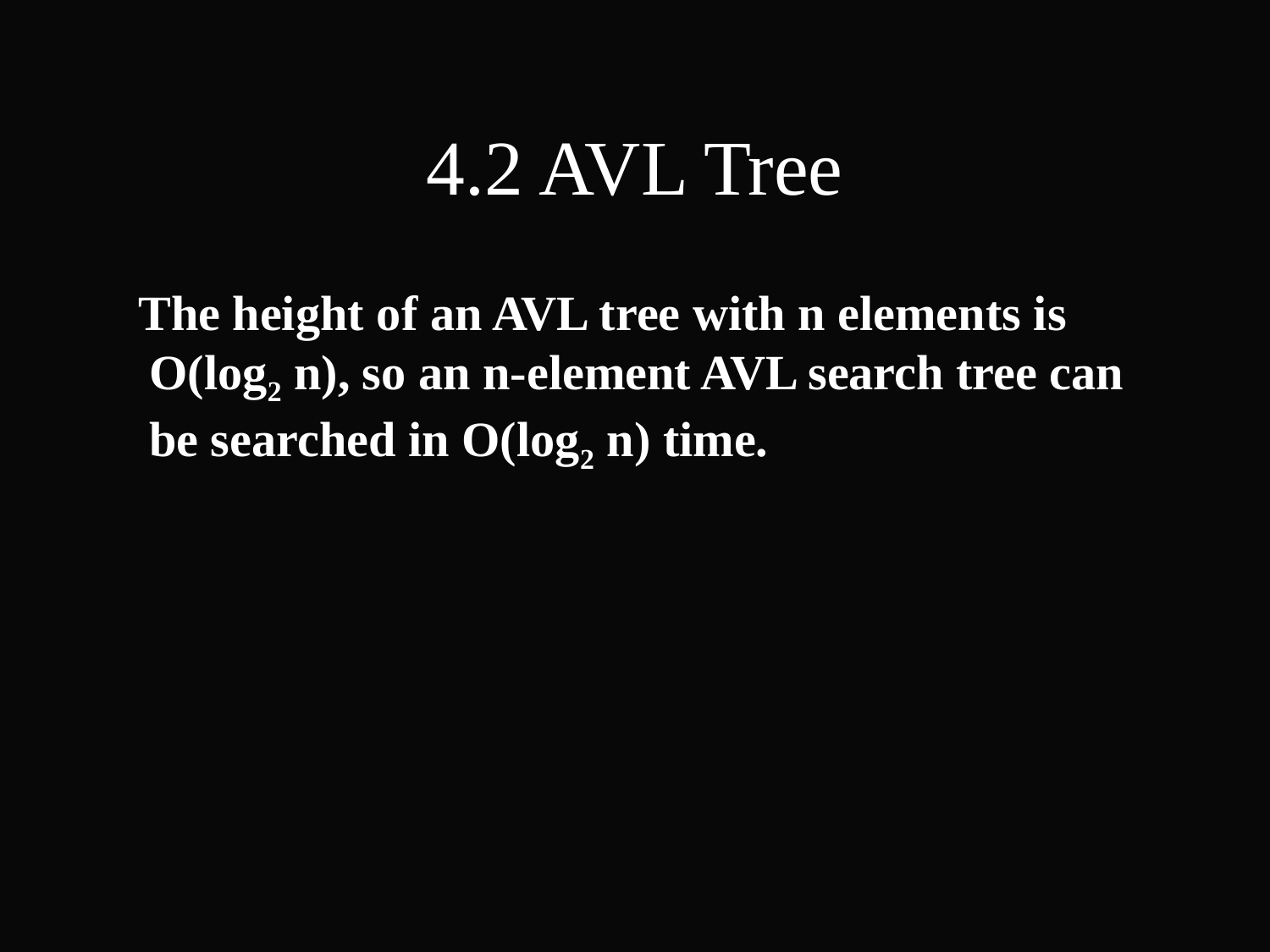

4.2 AVL Tree
   The height of an AVL tree with n elements is O(log2 n), so an n-element AVL search tree can be searched in O(log2 n) time.